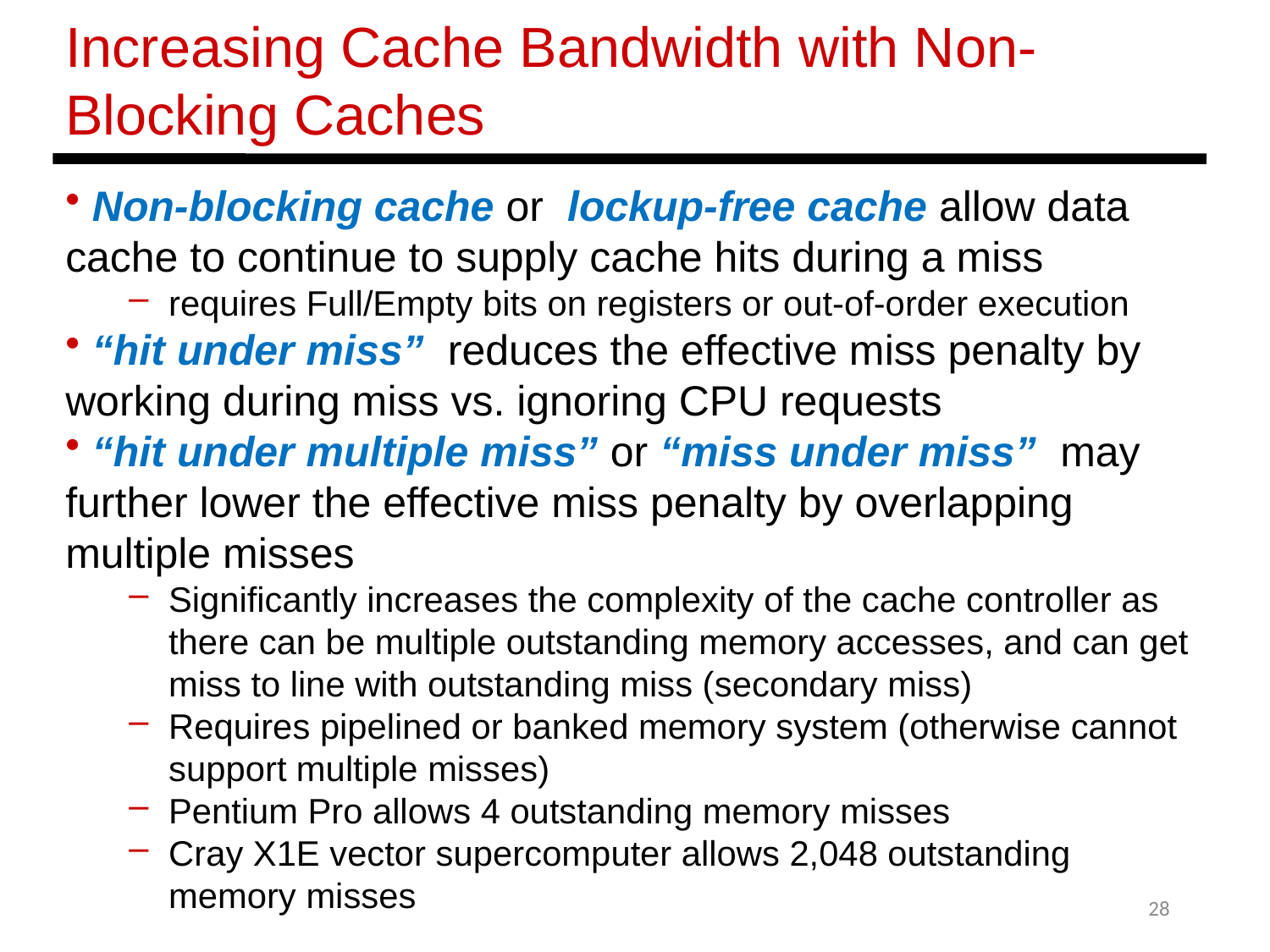

Increasing Cache Bandwidth with Non-Blocking Caches

 Non-blocking cache or  lockup-free cache allow data cache to continue to supply cache hits during a miss
requires Full/Empty bits on registers or out-of-order execution
 “hit under miss”  reduces the effective miss penalty by working during miss vs. ignoring CPU requests
 “hit under multiple miss” or “miss under miss”  may further lower the effective miss penalty by overlapping multiple misses
Significantly increases the complexity of the cache controller as there can be multiple outstanding memory accesses, and can get miss to line with outstanding miss (secondary miss)
Requires pipelined or banked memory system (otherwise cannot support multiple misses)
Pentium Pro allows 4 outstanding memory misses
Cray X1E vector supercomputer allows 2,048 outstanding memory misses
28